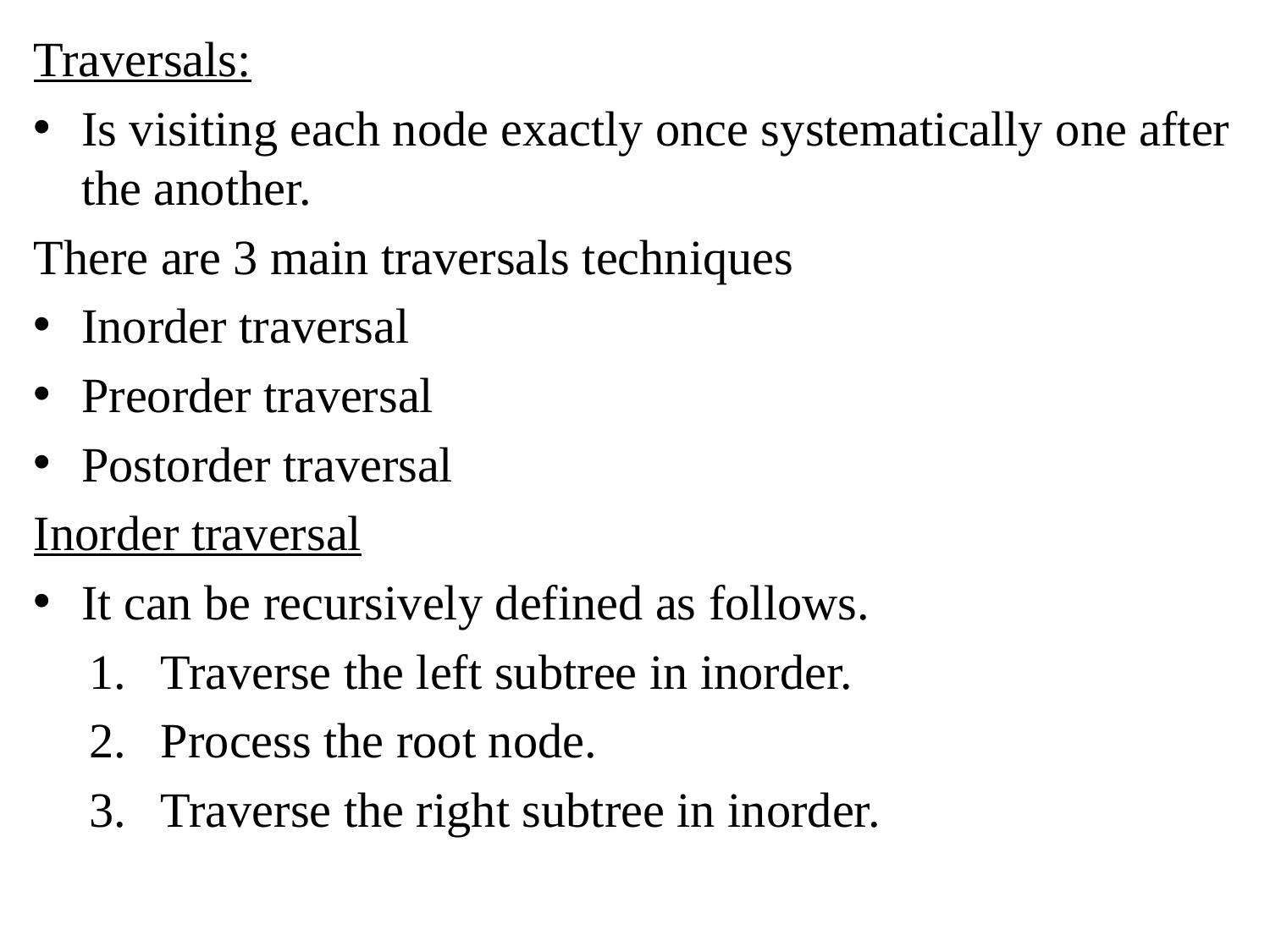

Traversals:
Is visiting each node exactly once systematically one after the another.
There are 3 main traversals techniques
Inorder traversal
Preorder traversal
Postorder traversal
Inorder traversal
It can be recursively defined as follows.
Traverse the left subtree in inorder.
Process the root node.
Traverse the right subtree in inorder.